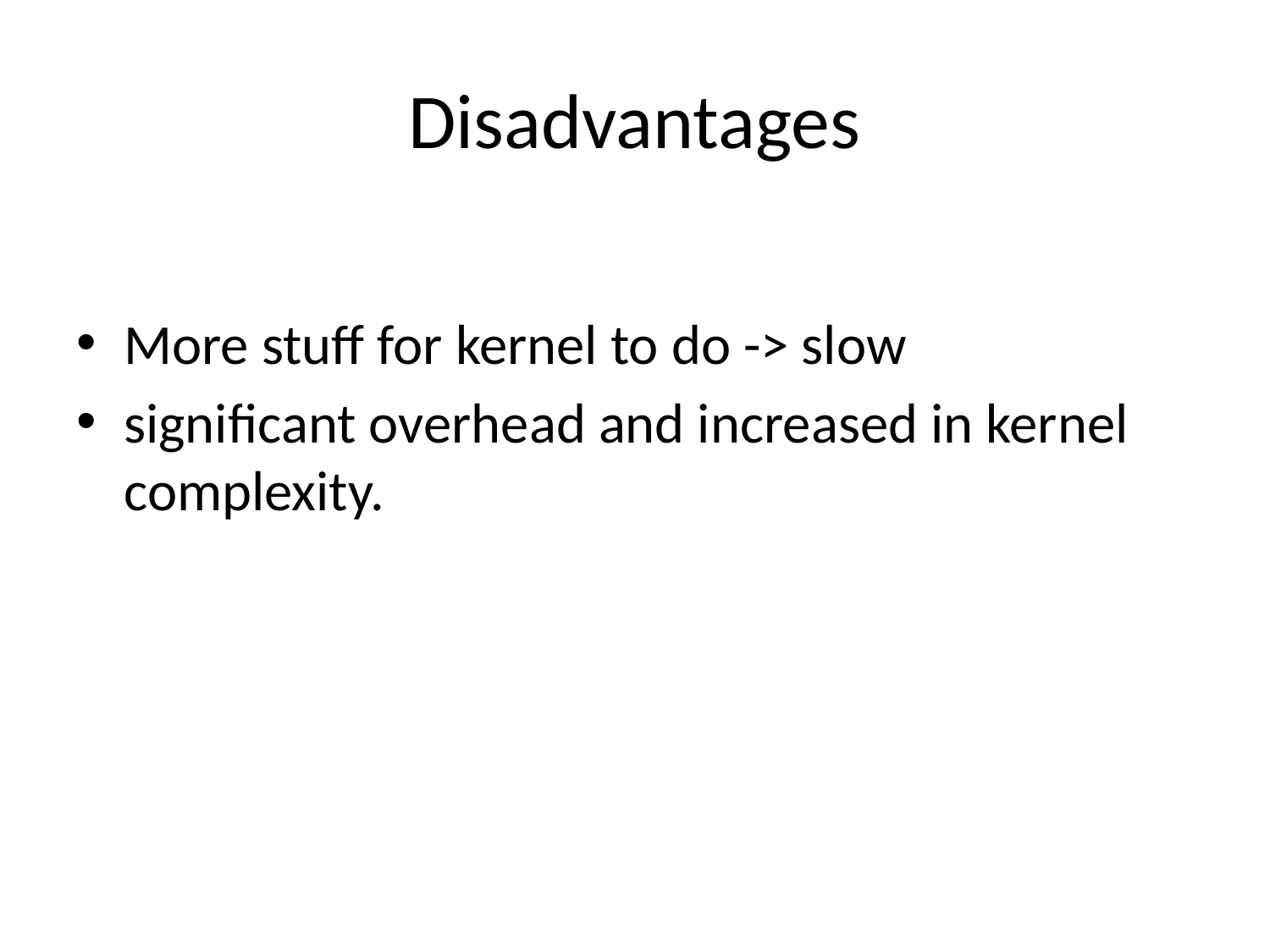

# Disadvantages

More stuff for kernel to do -> slow
significant overhead and increased in kernel complexity.